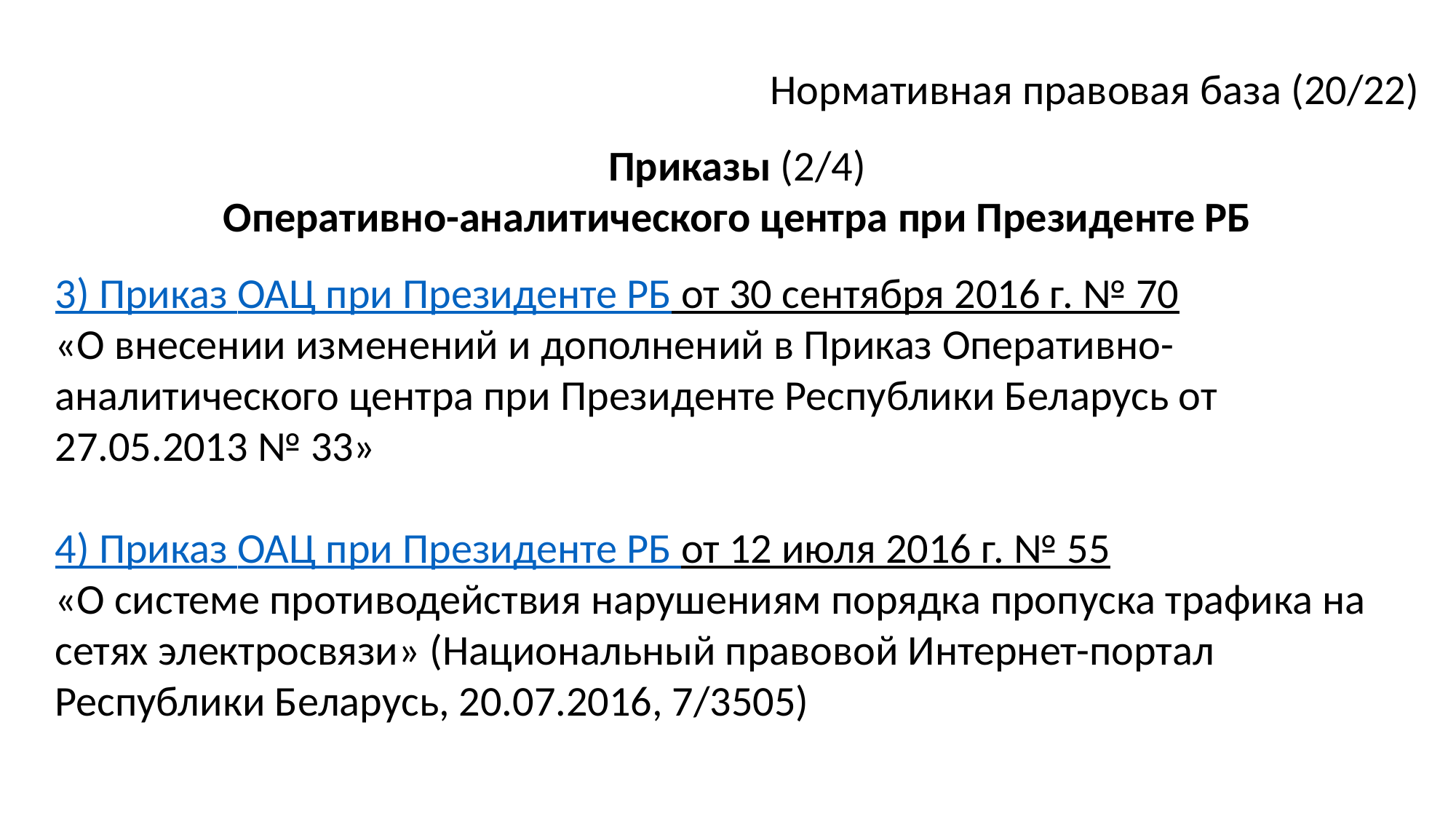

Нормативная правовая база (20/22)

Приказы (2/4)
Оперативно-аналитического центра при Президенте РБ

3) Приказ ОАЦ при Президенте РБ от 30 сентября 2016 г. № 70
«О внесении изменений и дополнений в Приказ Оперативно-аналитического центра при Президенте Республики Беларусь от 27.05.2013 № 33»

4) Приказ ОАЦ при Президенте РБ от 12 июля 2016 г. № 55
«О системе противодействия нарушениям порядка пропуска трафика на сетях электросвязи» (Национальный правовой Интернет-портал Республики Беларусь, 20.07.2016, 7/3505)